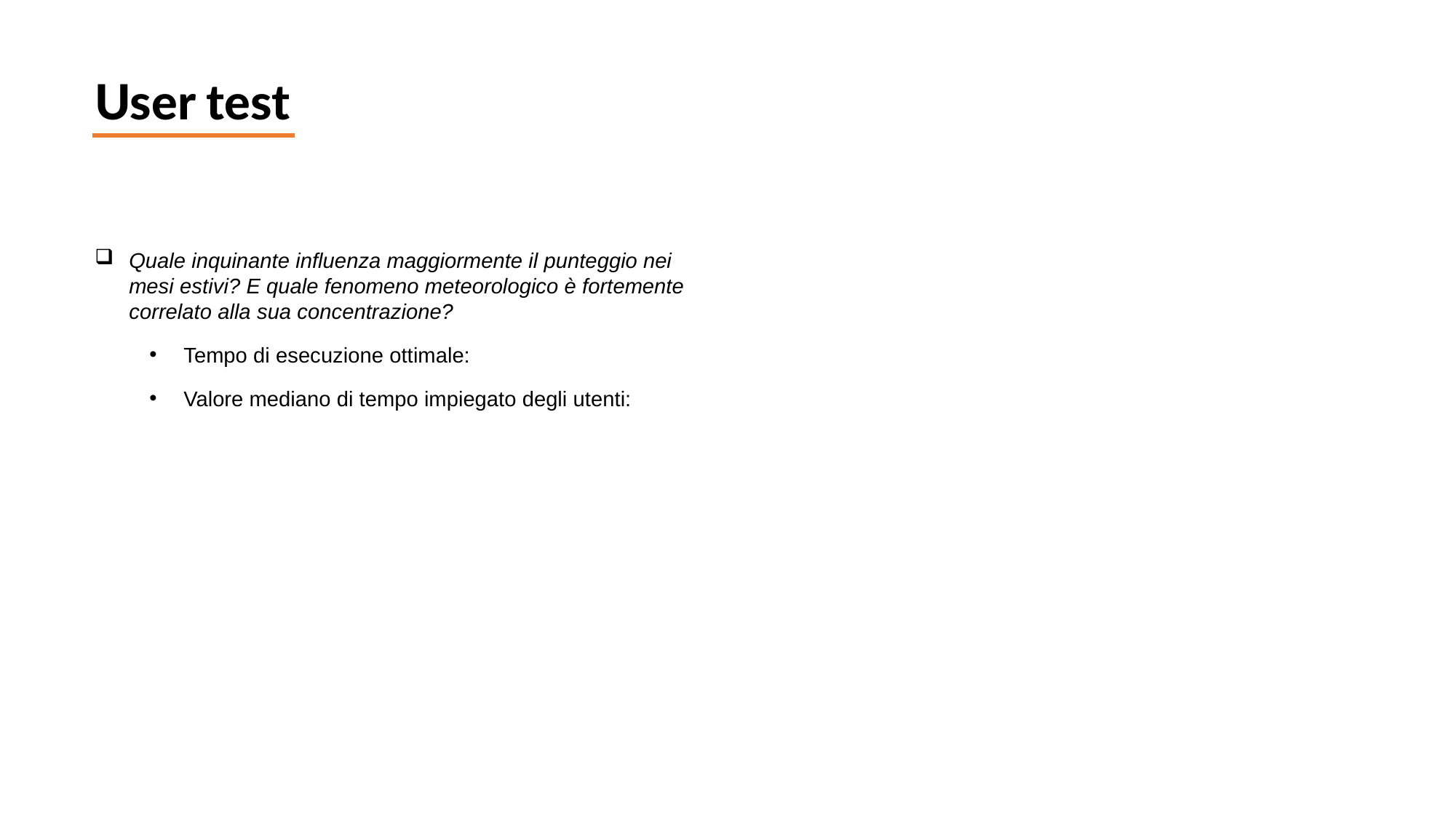

User test
Quale inquinante influenza maggiormente il punteggio nei mesi estivi? E quale fenomeno meteorologico è fortemente correlato alla sua concentrazione?
Tempo di esecuzione ottimale:
Valore mediano di tempo impiegato degli utenti: